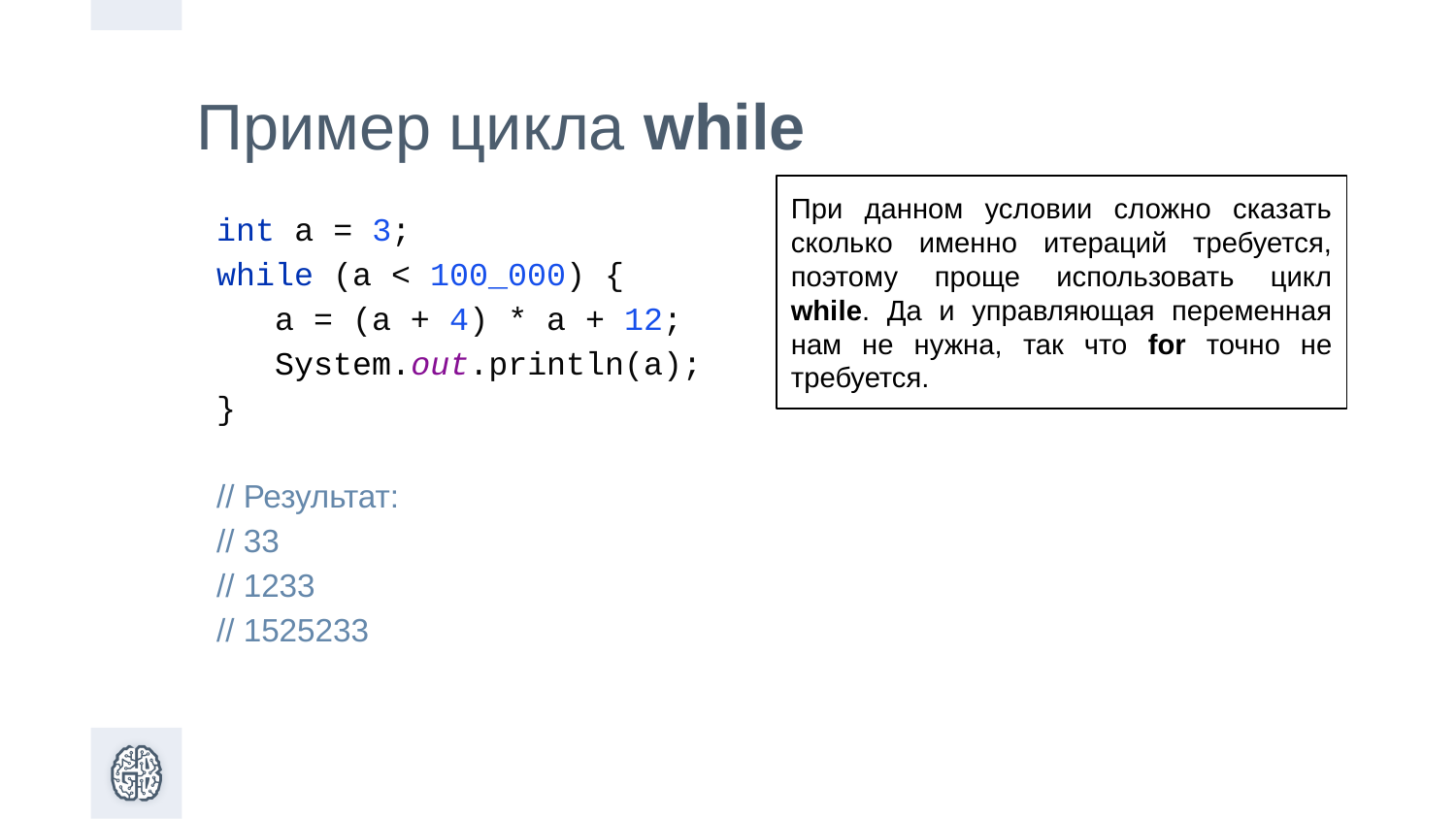

Пример цикла while
int a = 3;
while (a < 100_000) {
   a = (a + 4) * a + 12;
   System.out.println(a);
}
// Результат:
// 33
// 1233
// 1525233
При данном условии сложно сказать сколько именно итераций требуется, поэтому проще использовать цикл while. Да и управляющая переменная нам не нужна, так что for точно не требуется.